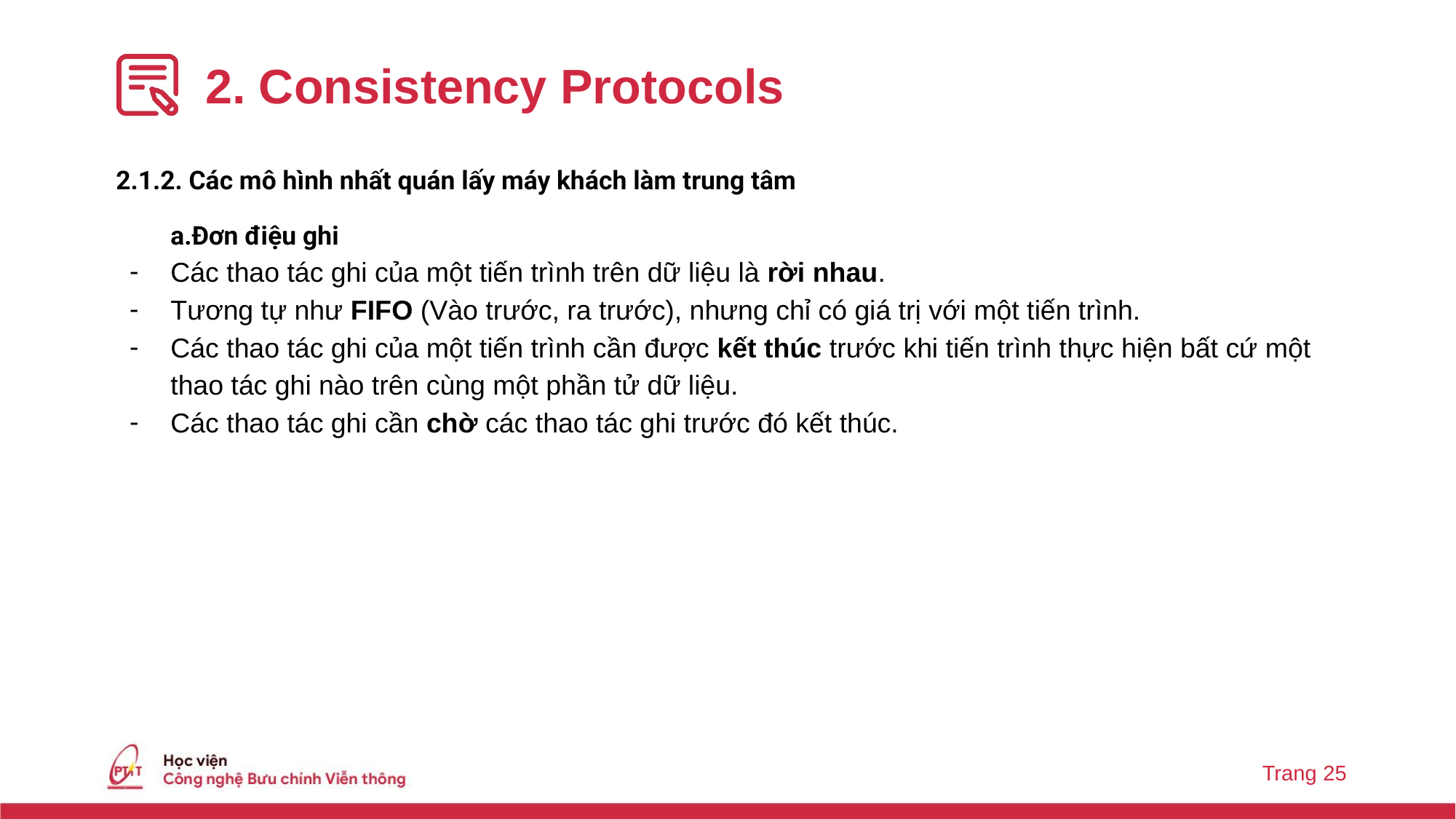

# 2. Consistency Protocols
2.1.2. Các mô hình nhất quán lấy máy khách làm trung tâm
a.Đơn điệu ghi
Các thao tác ghi của một tiến trình trên dữ liệu là rời nhau.
Tương tự như FIFO (Vào trước, ra trước), nhưng chỉ có giá trị với một tiến trình.
Các thao tác ghi của một tiến trình cần được kết thúc trước khi tiến trình thực hiện bất cứ một thao tác ghi nào trên cùng một phần tử dữ liệu.
Các thao tác ghi cần chờ các thao tác ghi trước đó kết thúc.